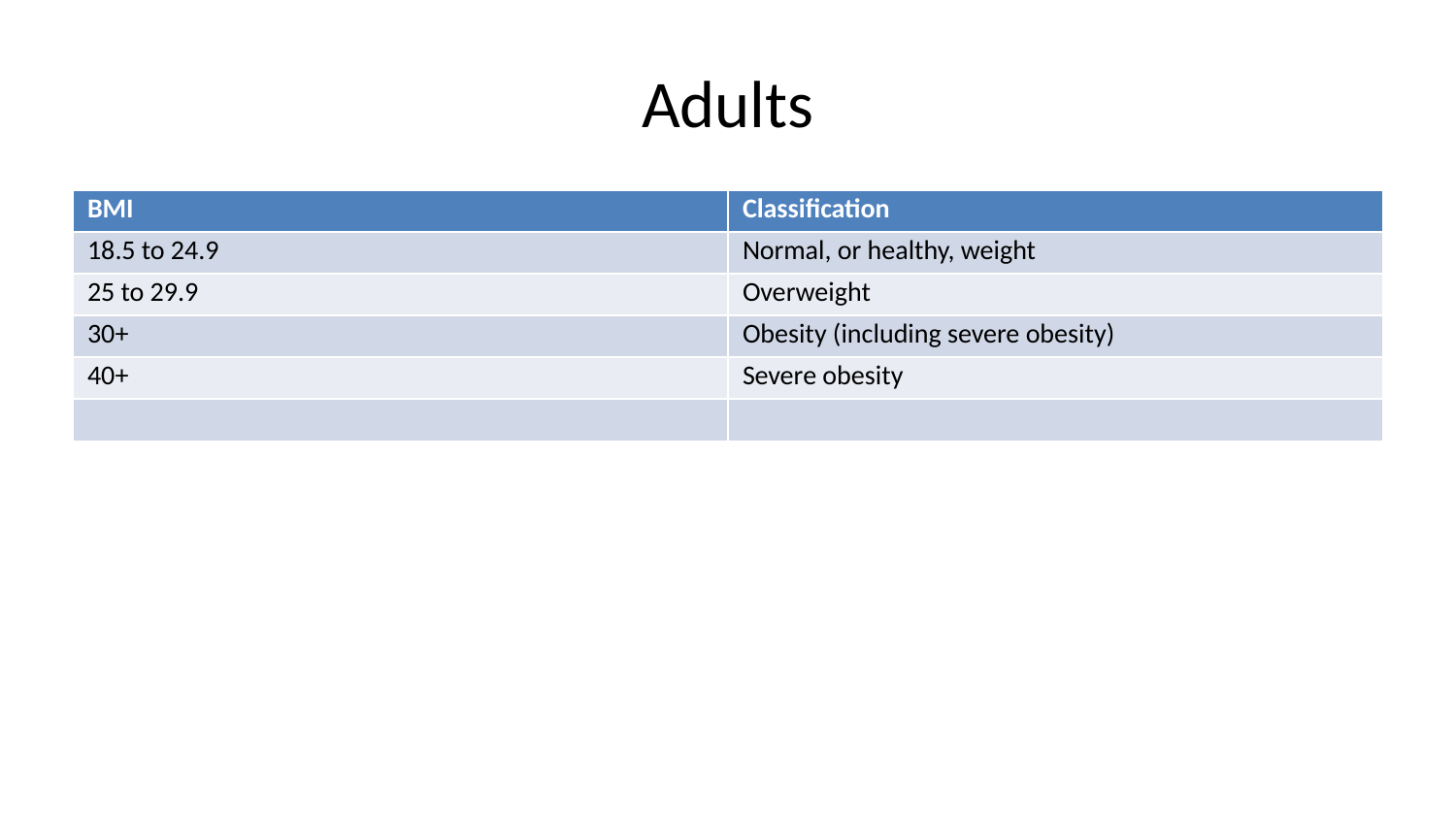

# Adults
| BMI | Classification |
| --- | --- |
| 18.5 to 24.9 | Normal, or healthy, weight |
| 25 to 29.9 | Overweight |
| 30+ | Obesity (including severe obesity) |
| 40+ | Severe obesity |
|  |  |